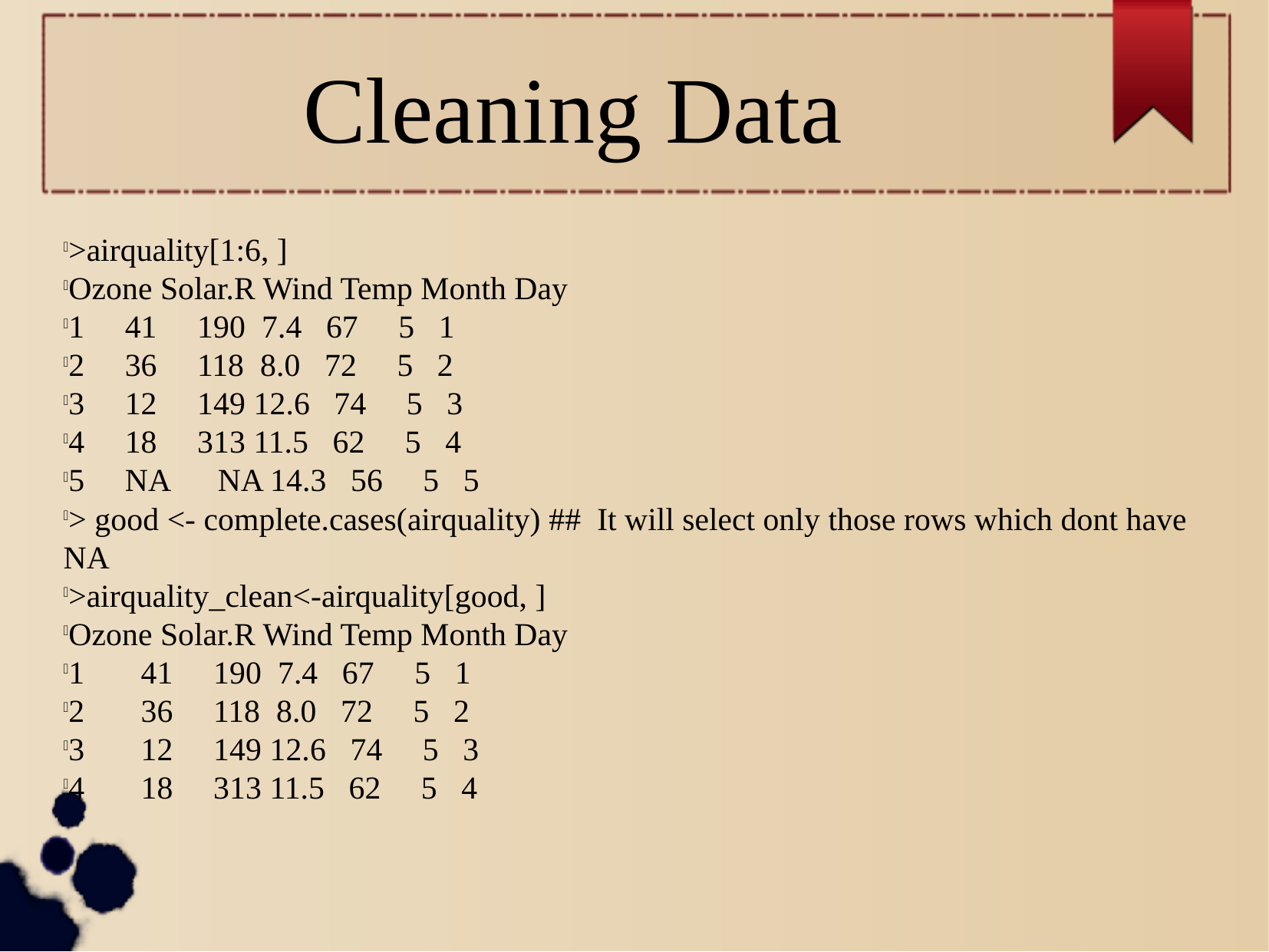

Cleaning Data
>airquality[1:6, ]
Ozone Solar.R Wind Temp Month Day
1     41     190  7.4   67     5   1
2     36     118  8.0   72     5   2
3     12     149 12.6   74     5   3
4     18     313 11.5   62     5   4
5     NA      NA 14.3   56     5   5
> good <- complete.cases(airquality) ##  It will select only those rows which dont have NA
>airquality_clean<-airquality[good, ]
Ozone Solar.R Wind Temp Month Day
1       41     190  7.4   67     5   1
2       36     118  8.0   72     5   2
3       12     149 12.6   74     5   3
4       18     313 11.5   62     5   4